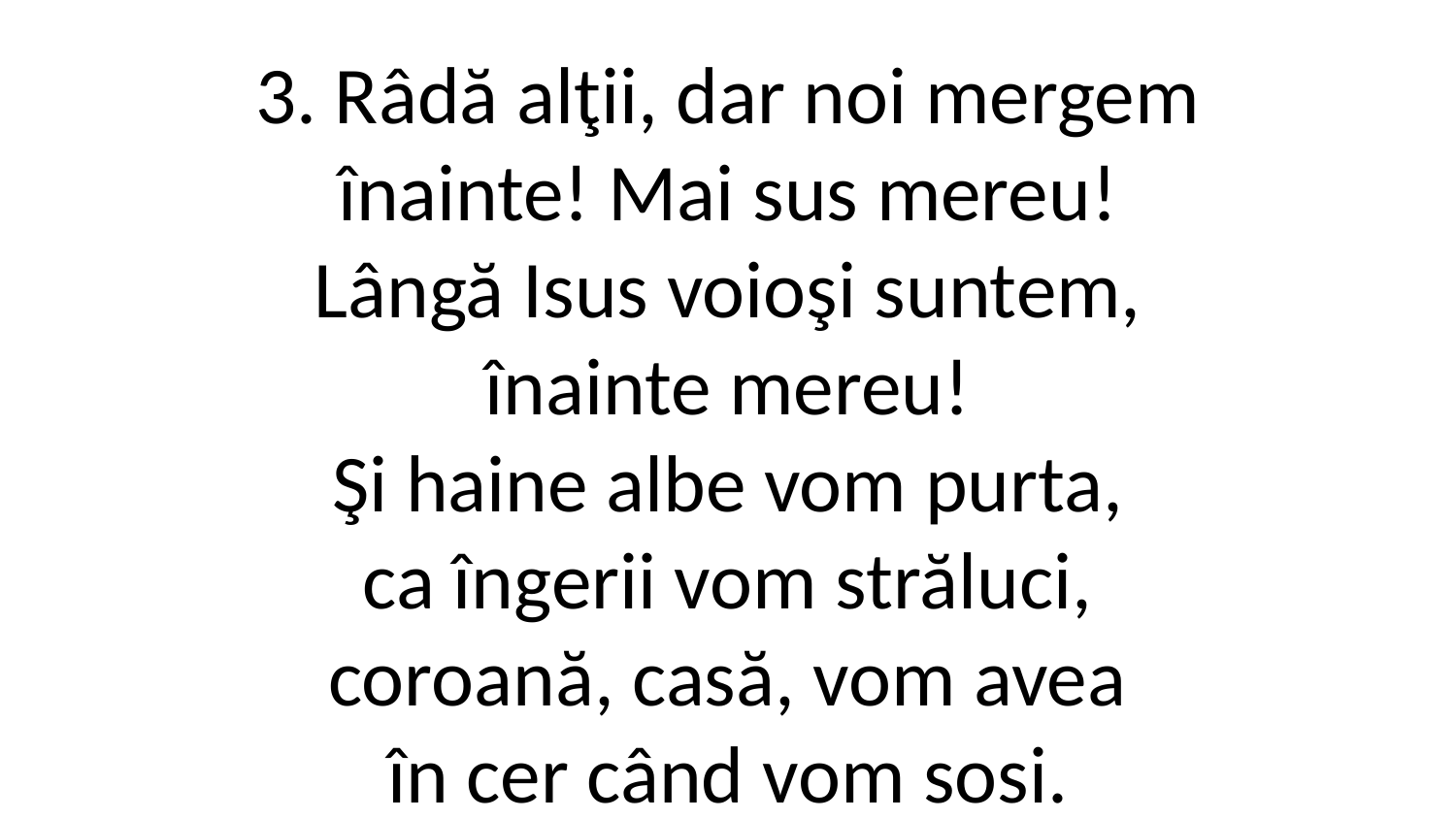

3. Râdă alţii, dar noi mergem
înainte! Mai sus mereu!
Lângă Isus voioşi suntem,
înainte mereu!
Şi haine albe vom purta,
ca îngerii vom străluci,
coroană, casă, vom avea
în cer când vom sosi.